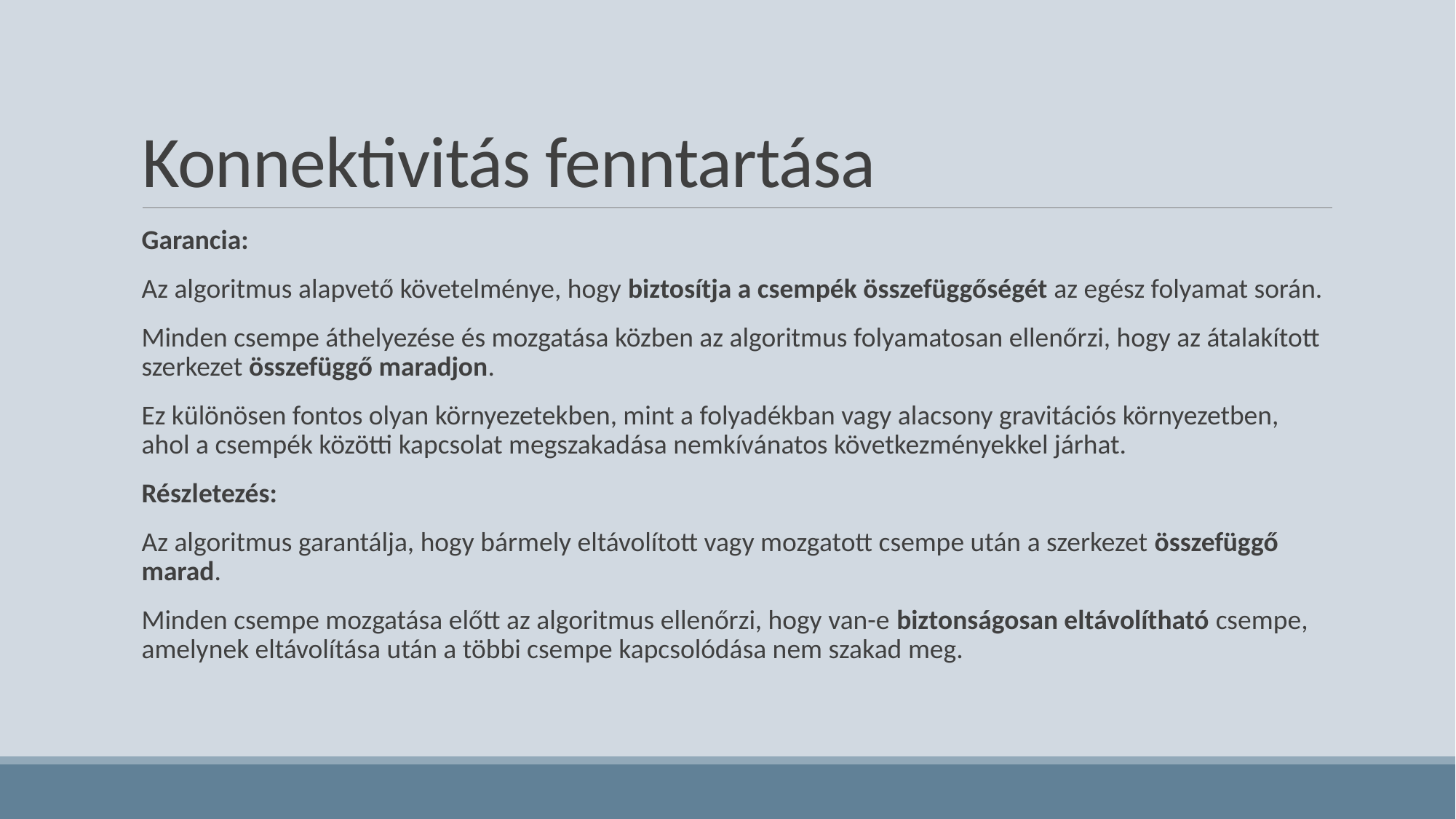

# Konnektivitás fenntartása
Garancia:
Az algoritmus alapvető követelménye, hogy biztosítja a csempék összefüggőségét az egész folyamat során.
Minden csempe áthelyezése és mozgatása közben az algoritmus folyamatosan ellenőrzi, hogy az átalakított szerkezet összefüggő maradjon.
Ez különösen fontos olyan környezetekben, mint a folyadékban vagy alacsony gravitációs környezetben, ahol a csempék közötti kapcsolat megszakadása nemkívánatos következményekkel járhat.
Részletezés:
Az algoritmus garantálja, hogy bármely eltávolított vagy mozgatott csempe után a szerkezet összefüggő marad.
Minden csempe mozgatása előtt az algoritmus ellenőrzi, hogy van-e biztonságosan eltávolítható csempe, amelynek eltávolítása után a többi csempe kapcsolódása nem szakad meg.